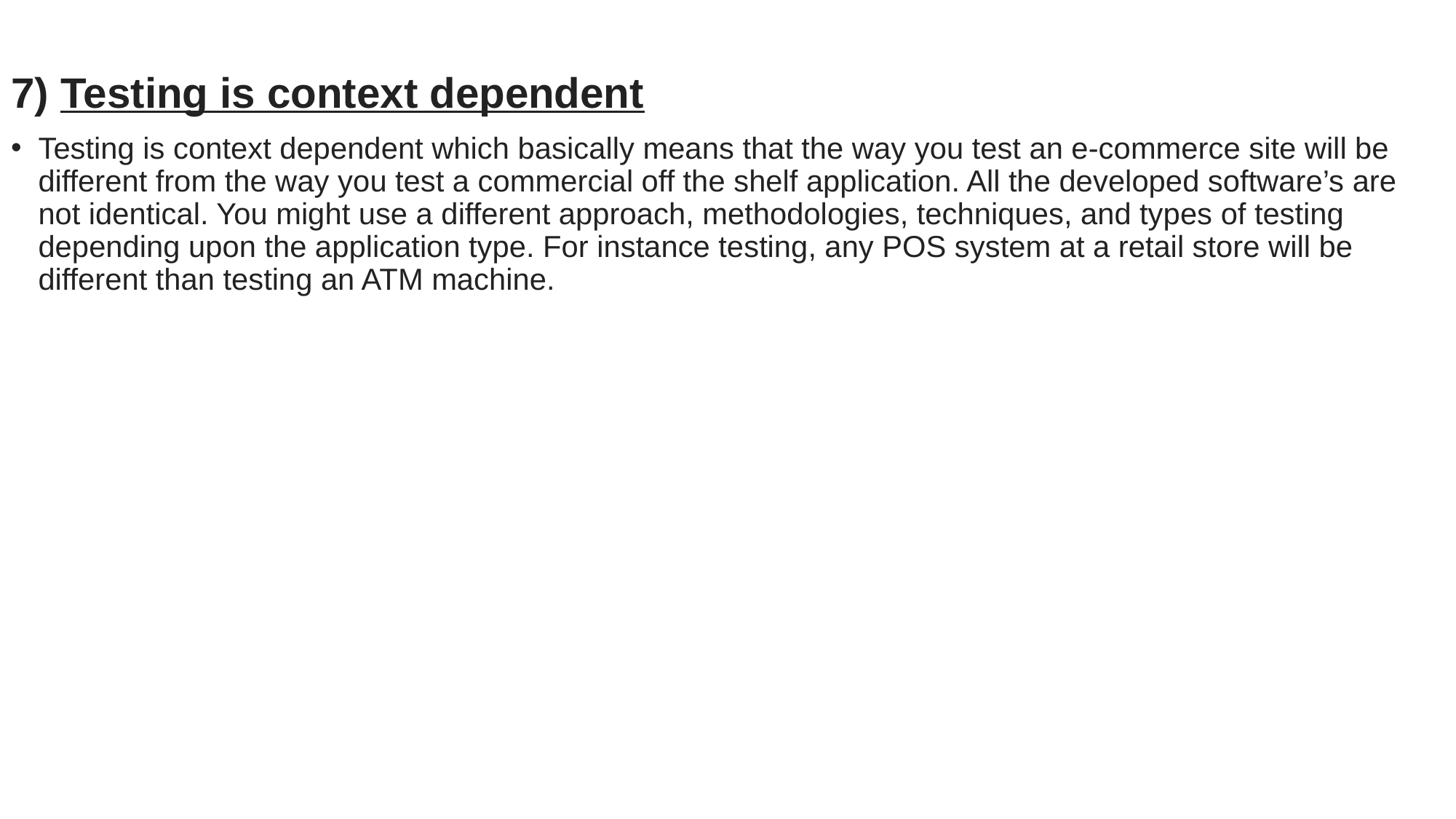

7) Testing is context dependent
Testing is context dependent which basically means that the way you test an e-commerce site will be different from the way you test a commercial off the shelf application. All the developed software’s are not identical. You might use a different approach, methodologies, techniques, and types of testing depending upon the application type. For instance testing, any POS system at a retail store will be different than testing an ATM machine.